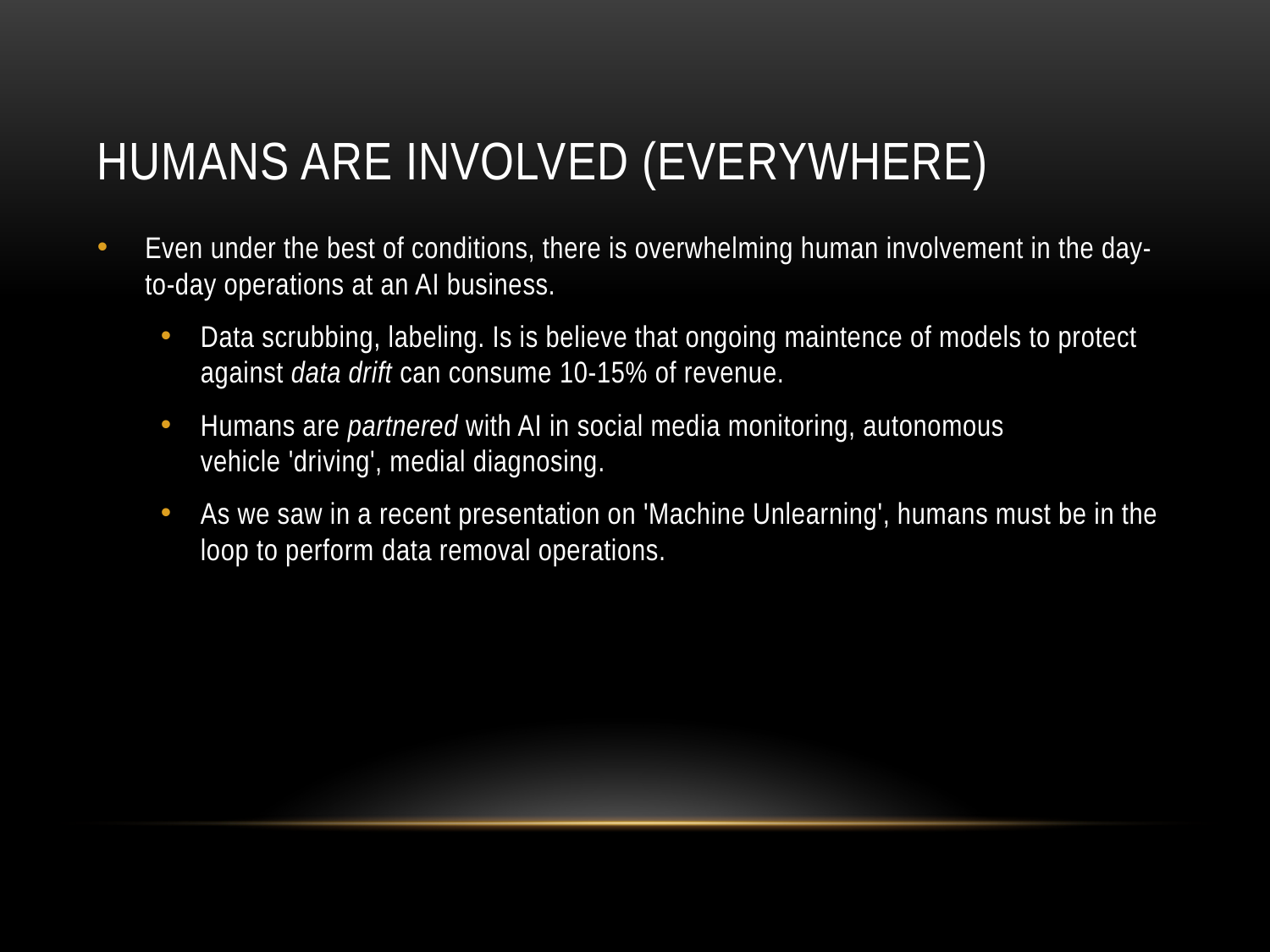

# Humans are involved (everywhere)
Even under the best of conditions, there is overwhelming human involvement in the day-to-day operations at an AI business.
Data scrubbing, labeling. Is is believe that ongoing maintence of models to protect against data drift can consume 10-15% of revenue.
Humans are partnered with AI in social media monitoring, autonomous vehicle 'driving', medial diagnosing.
As we saw in a recent presentation on 'Machine Unlearning', humans must be in the loop to perform data removal operations.